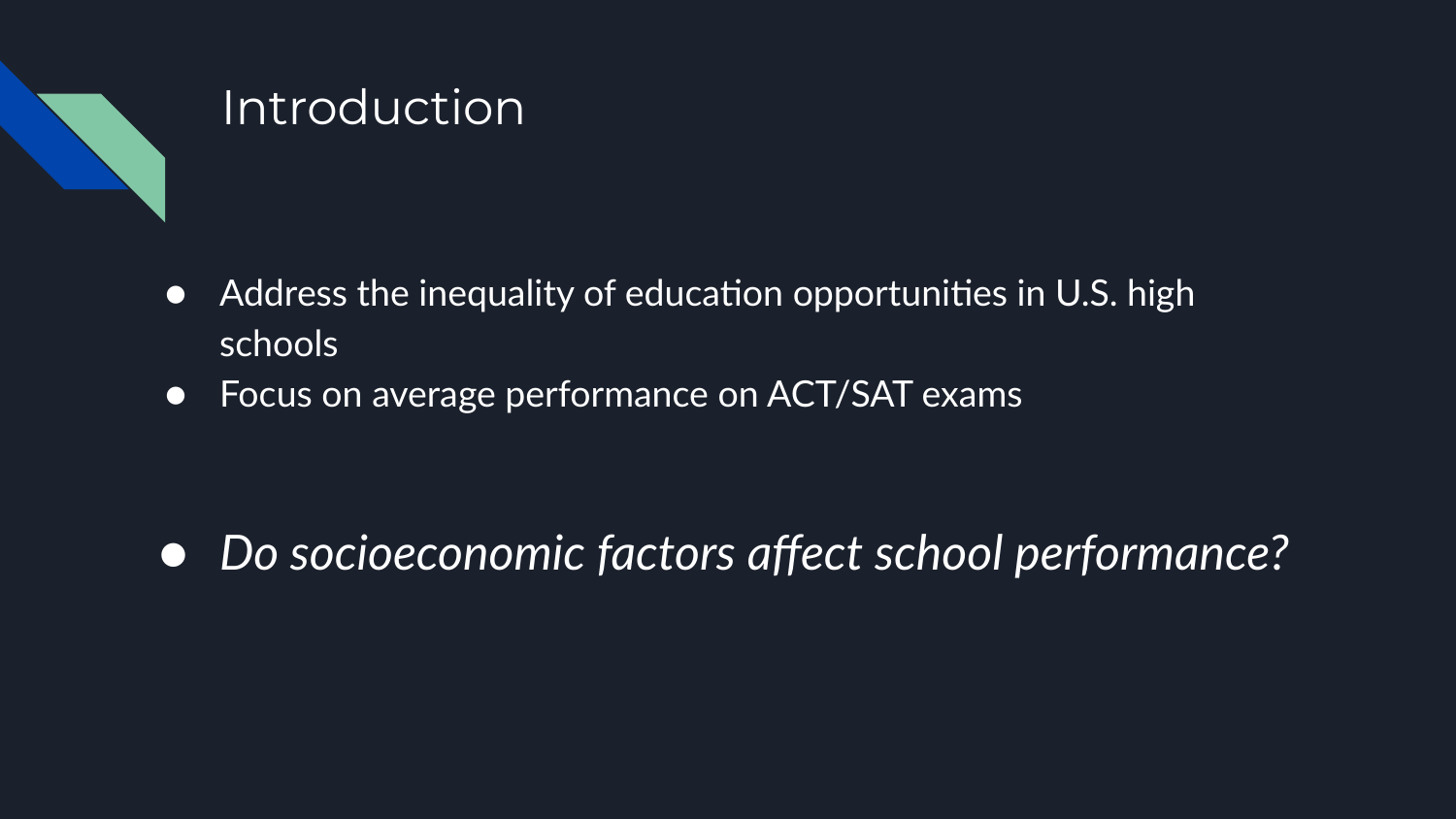

# Introduction
Address the inequality of education opportunities in U.S. high schools
Focus on average performance on ACT/SAT exams

Do socioeconomic factors affect school performance?